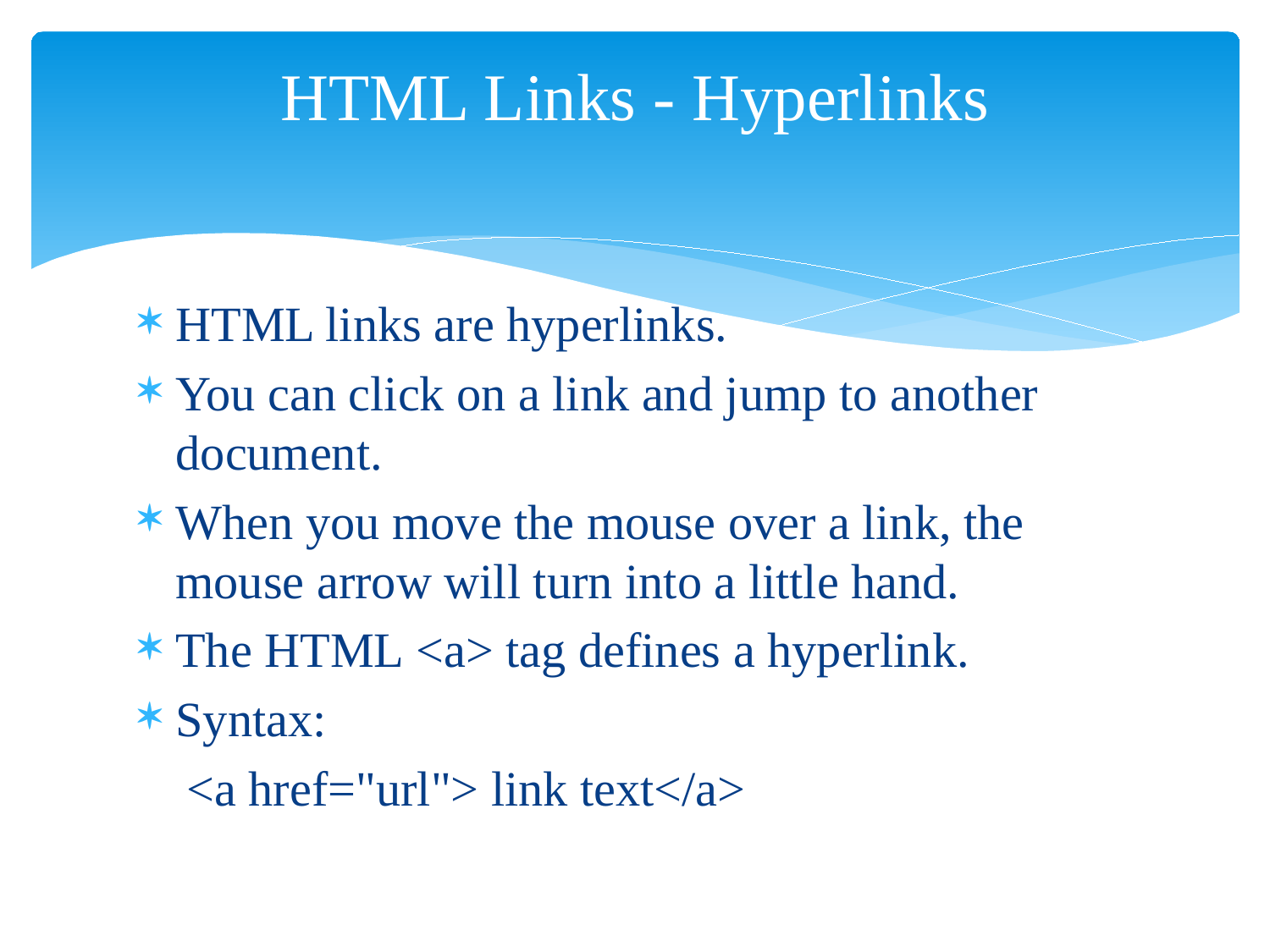

# HTML Links - Hyperlinks
HTML links are hyperlinks.
You can click on a link and jump to another document.
When you move the mouse over a link, the mouse arrow will turn into a little hand.
The HTML <a> tag defines a hyperlink.
Syntax:
    <a href="url"> link text</a>